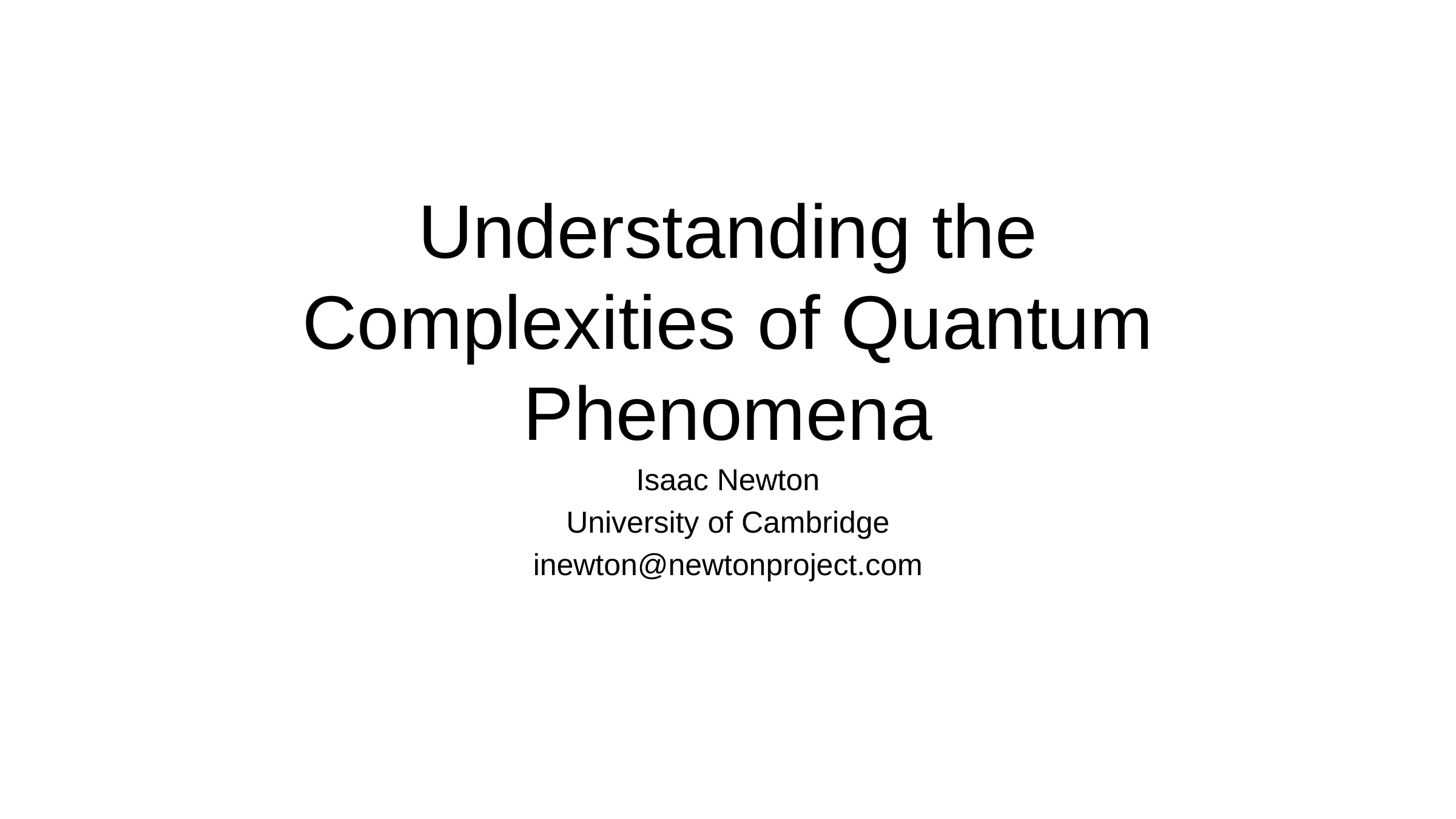

# Understanding the Complexities of Quantum Phenomena
Isaac Newton
University of Cambridge
inewton@newtonproject.com